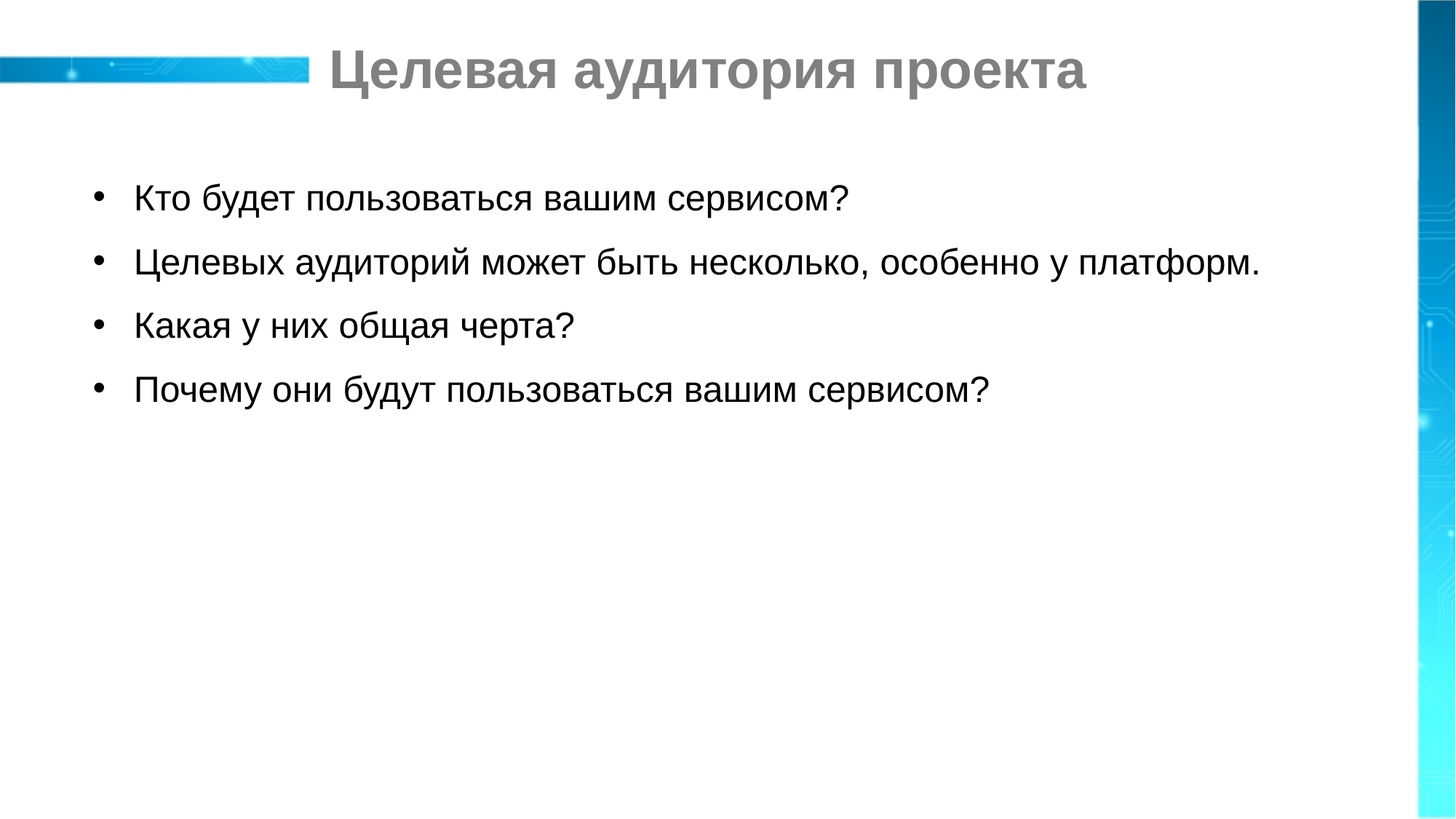

# Целевая аудитория проекта
Кто будет пользоваться вашим сервисом?
Целевых аудиторий может быть несколько, особенно у платформ.
Какая у них общая черта?
Почему они будут пользоваться вашим сервисом?